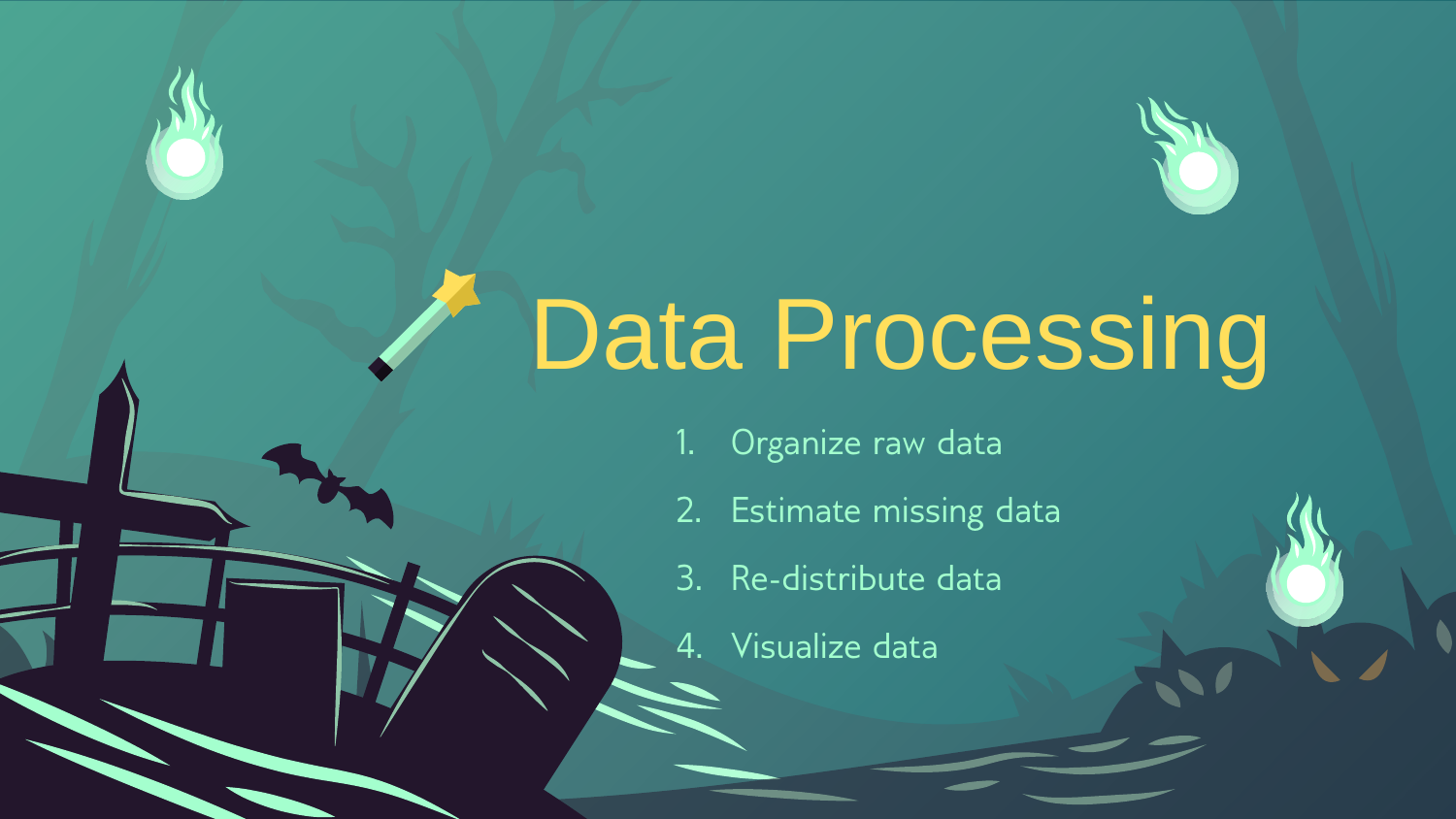

# Data Processing

Organize raw data
Estimate missing data
Re-distribute data
Visualize data